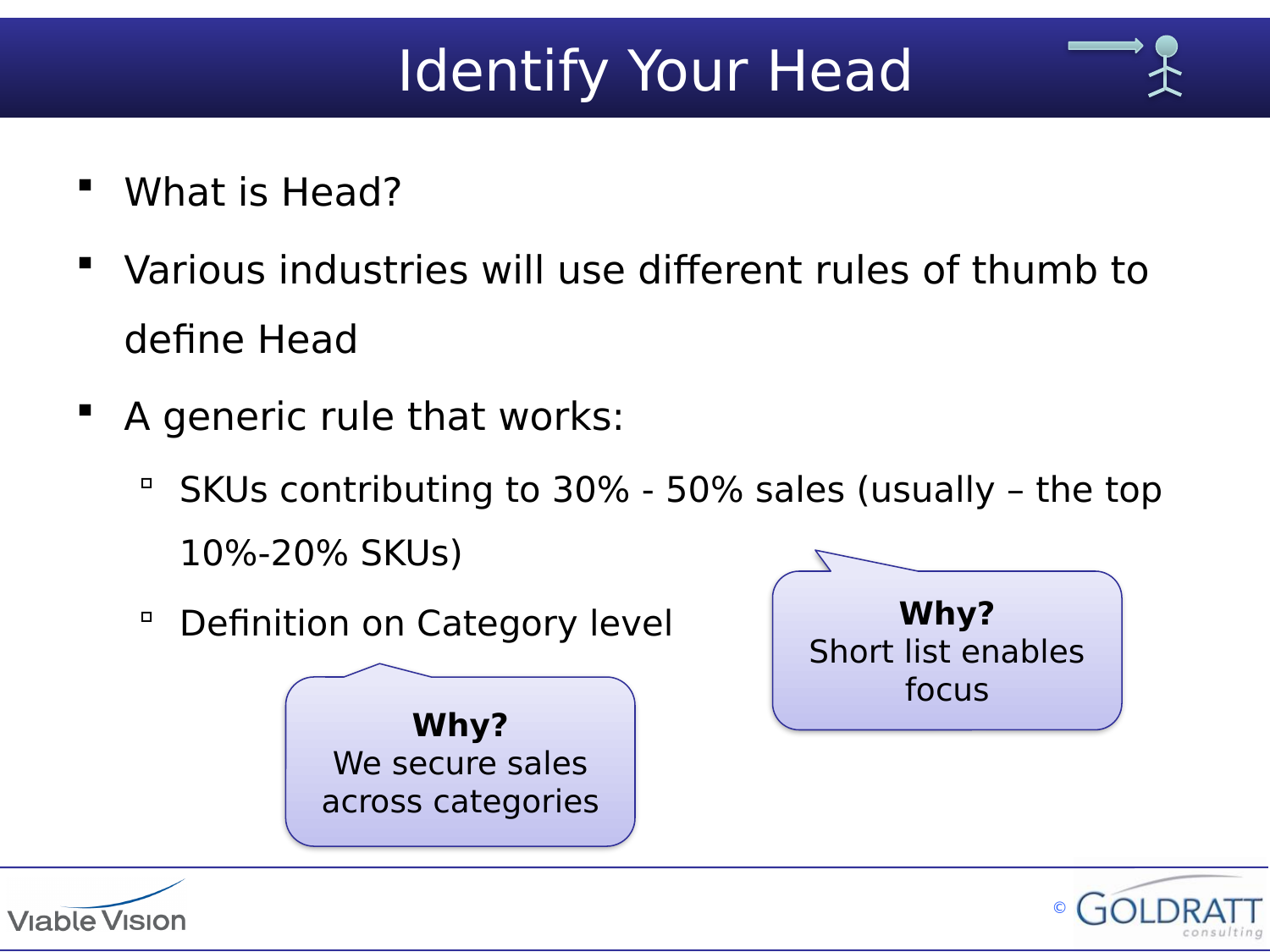

# Identify Your Head

What is Head?
Various industries will use different rules of thumb to define Head
A generic rule that works:
SKUs contributing to 30% - 50% sales (usually – the top 10%-20% SKUs)
Definition on Category level
Why?
Short list enables focus
Why?
We secure sales across categories